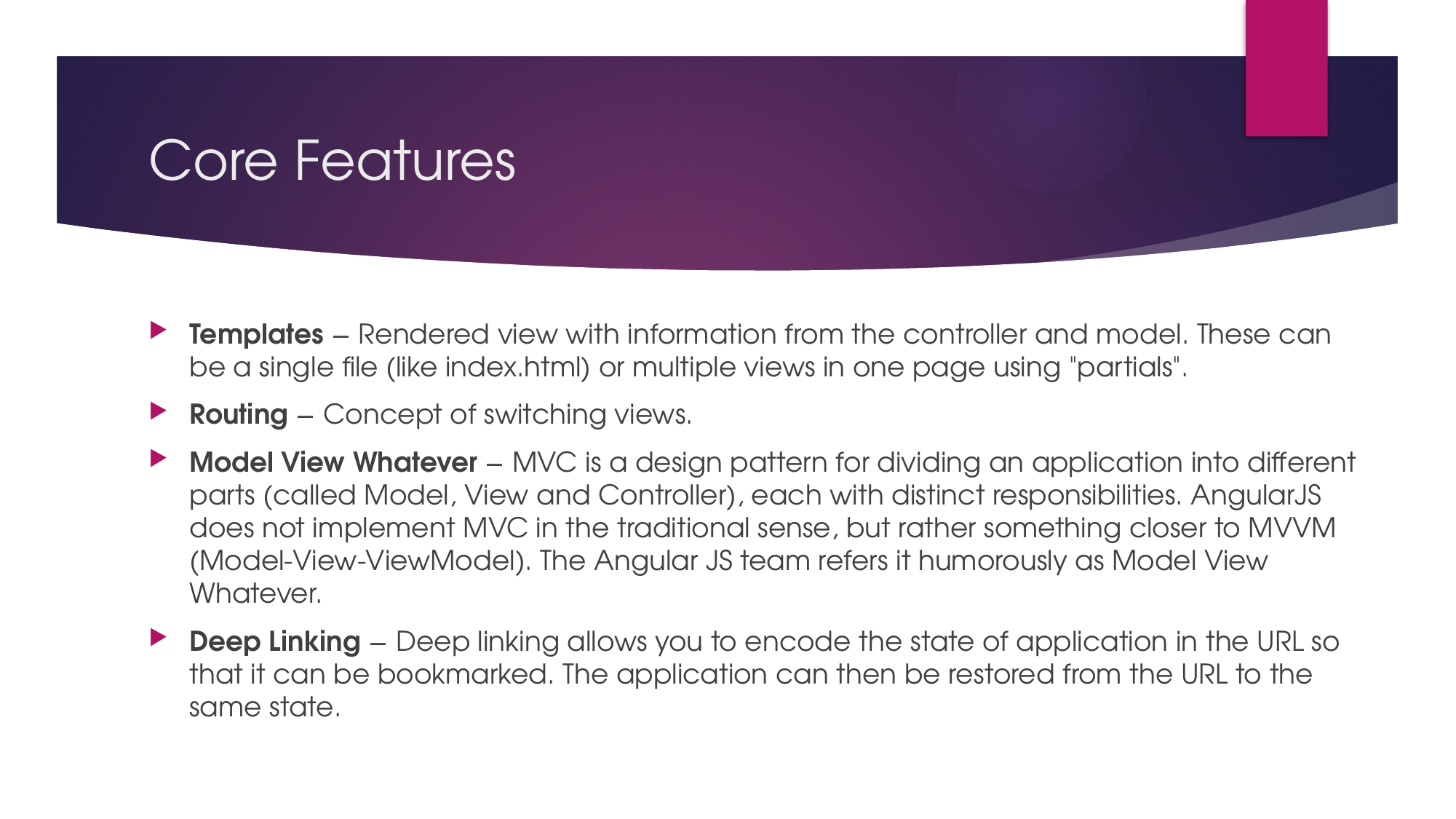

# Core Features
Templates − Rendered view with information from the controller and model. These can be a single file (like index.html) or multiple views in one page using "partials".
Routing − Concept of switching views.
Model View Whatever − MVC is a design pattern for dividing an application into different parts (called Model, View and Controller), each with distinct responsibilities. AngularJS does not implement MVC in the traditional sense, but rather something closer to MVVM (Model-View-ViewModel). The Angular JS team refers it humorously as Model View Whatever.
Deep Linking − Deep linking allows you to encode the state of application in the URL so that it can be bookmarked. The application can then be restored from the URL to the same state.